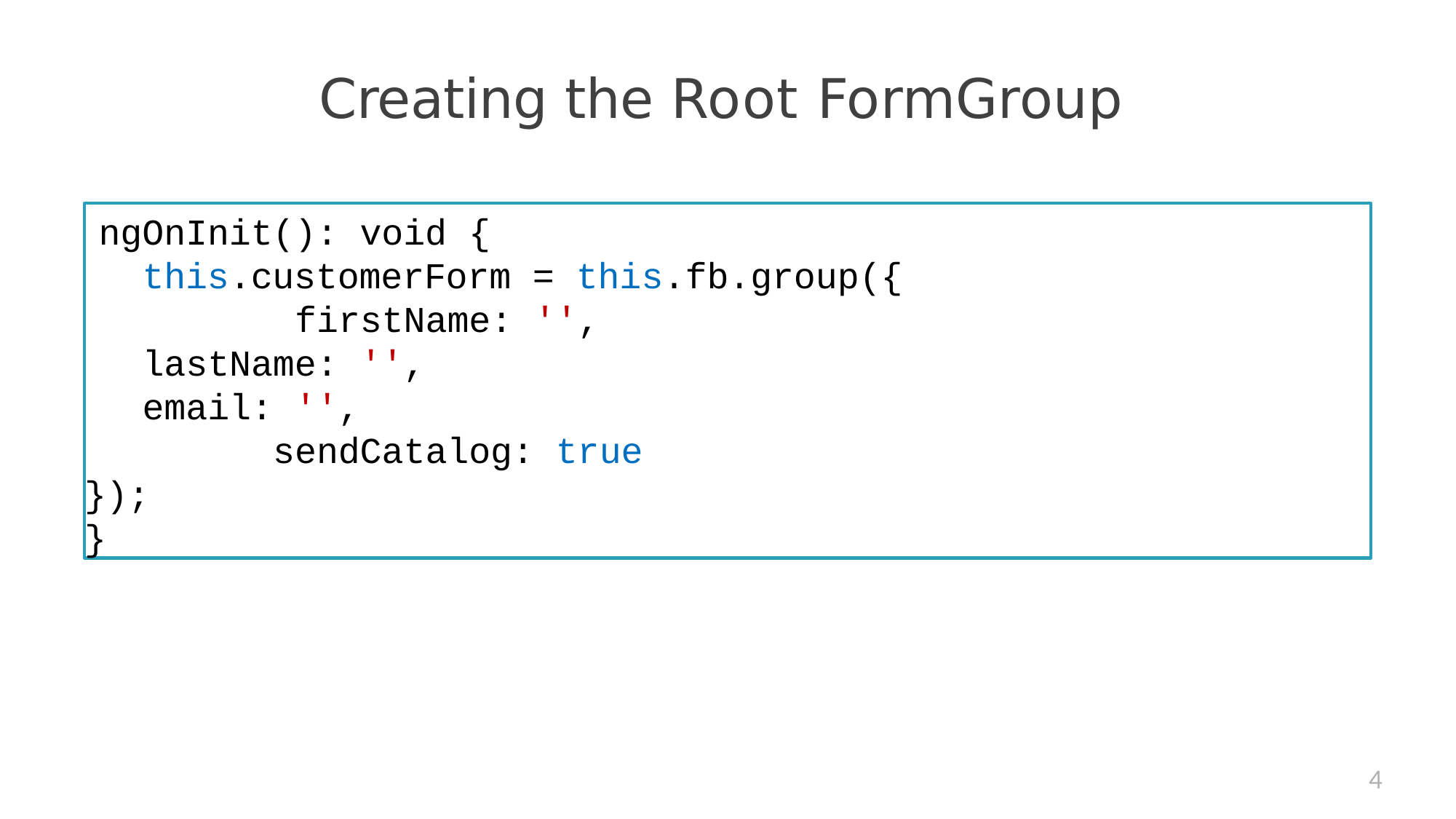

# Creating the Root FormGroup
ngOnInit(): void {
this.customerForm = this.fb.group({  firstName: '',
lastName: '',
email: '',  sendCatalog: true
});
}
4